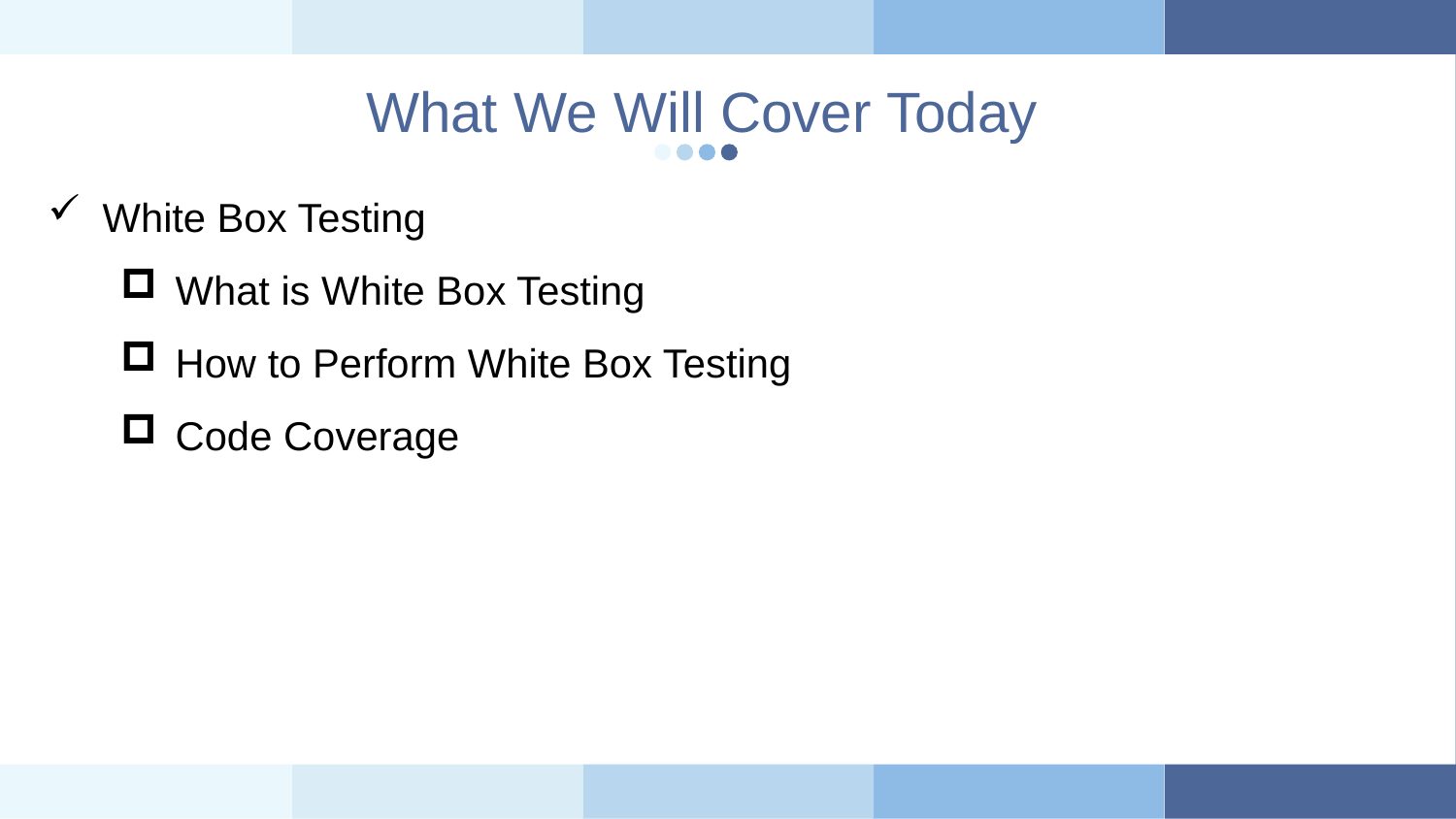

What We Will Cover Today

White Box Testing
What is White Box Testing
How to Perform White Box Testing
Code Coverage